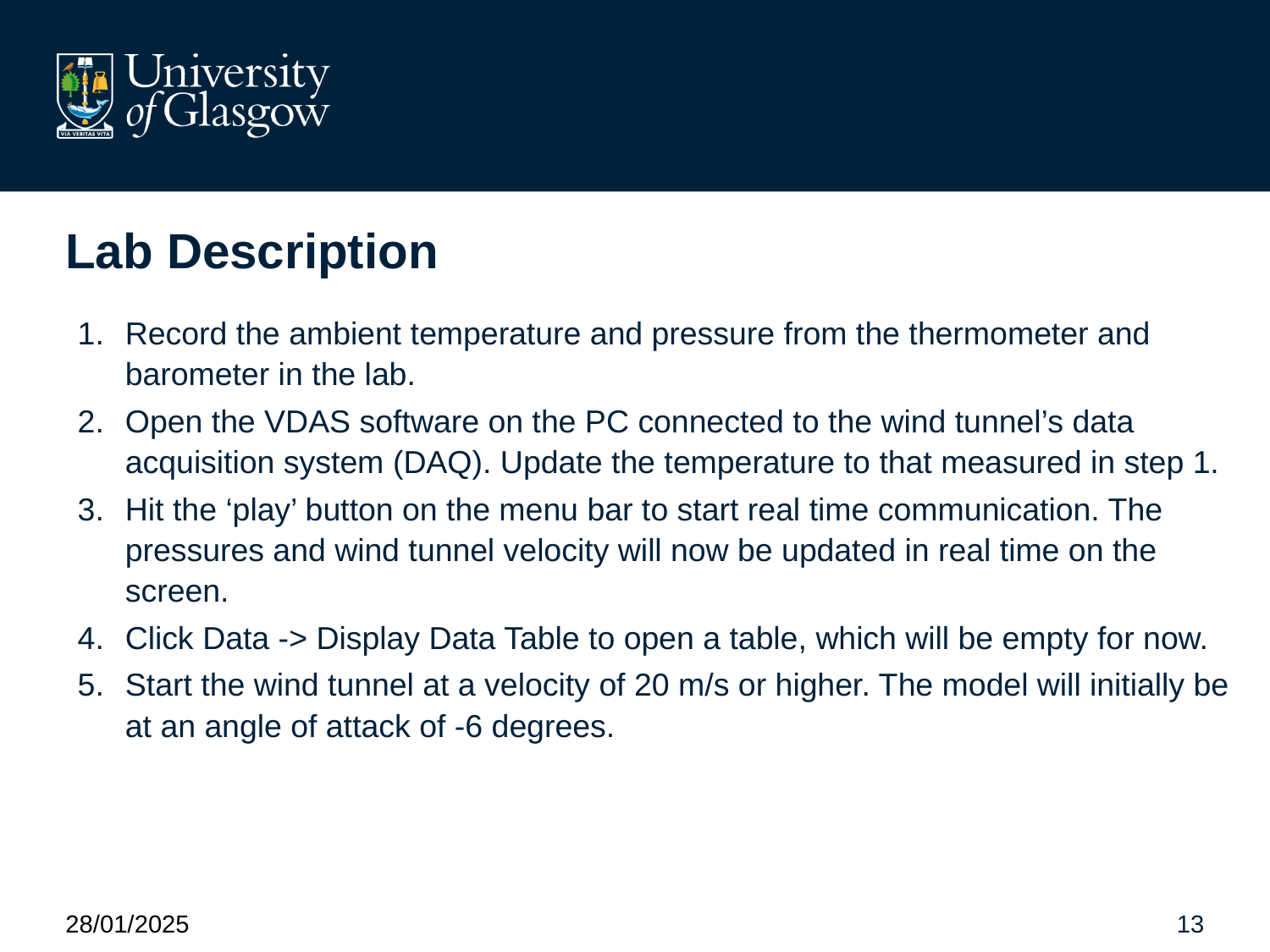

# Lab Description
Record the ambient temperature and pressure from the thermometer and barometer in the lab.
Open the VDAS software on the PC connected to the wind tunnel’s data acquisition system (DAQ). Update the temperature to that measured in step 1.
Hit the ‘play’ button on the menu bar to start real time communication. The pressures and wind tunnel velocity will now be updated in real time on the screen.
Click Data -> Display Data Table to open a table, which will be empty for now.
Start the wind tunnel at a velocity of 20 m/s or higher. The model will initially be at an angle of attack of -6 degrees.

28/01/2025
13